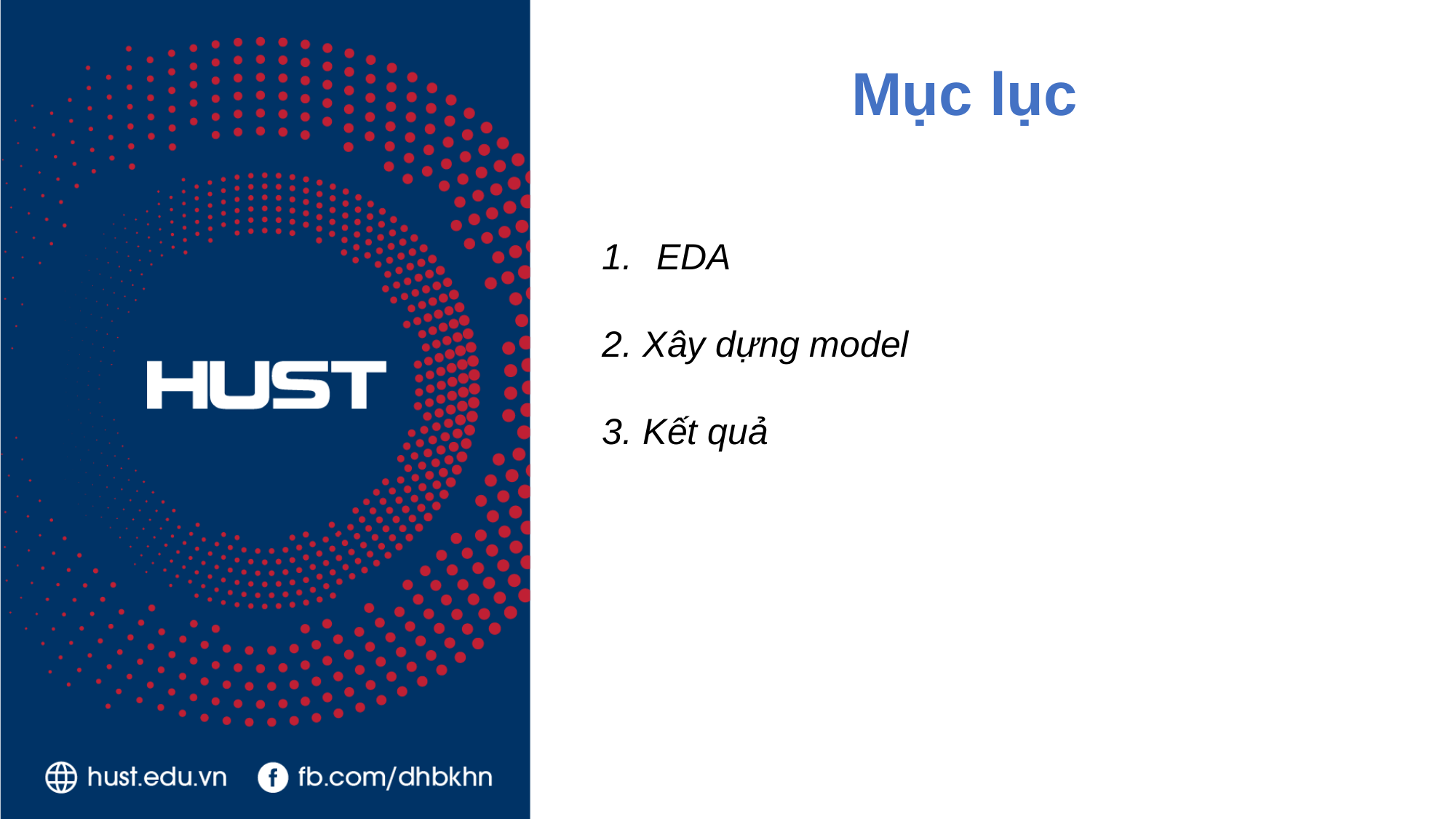

Mục lục

EDA

Xây dựng model

Kết quả